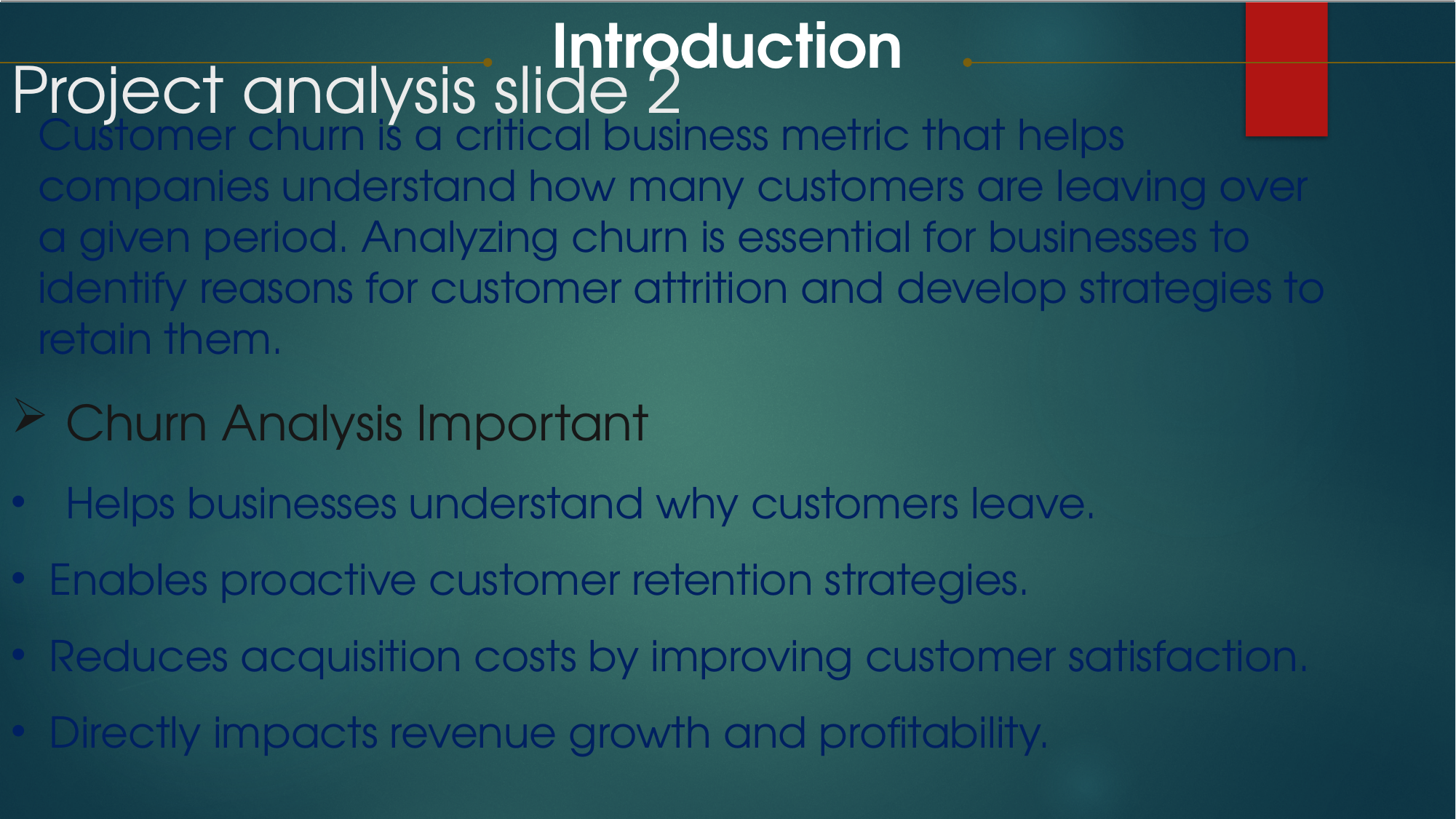

Introduction
Project analysis slide 2
Customer churn is a critical business metric that helps companies understand how many customers are leaving over a given period. Analyzing churn is essential for businesses to identify reasons for customer attrition and develop strategies to retain them.

Churn Analysis Important
Helps businesses understand why customers leave.
  Enables proactive customer retention strategies.
  Reduces acquisition costs by improving customer satisfaction.
  Directly impacts revenue growth and profitability.